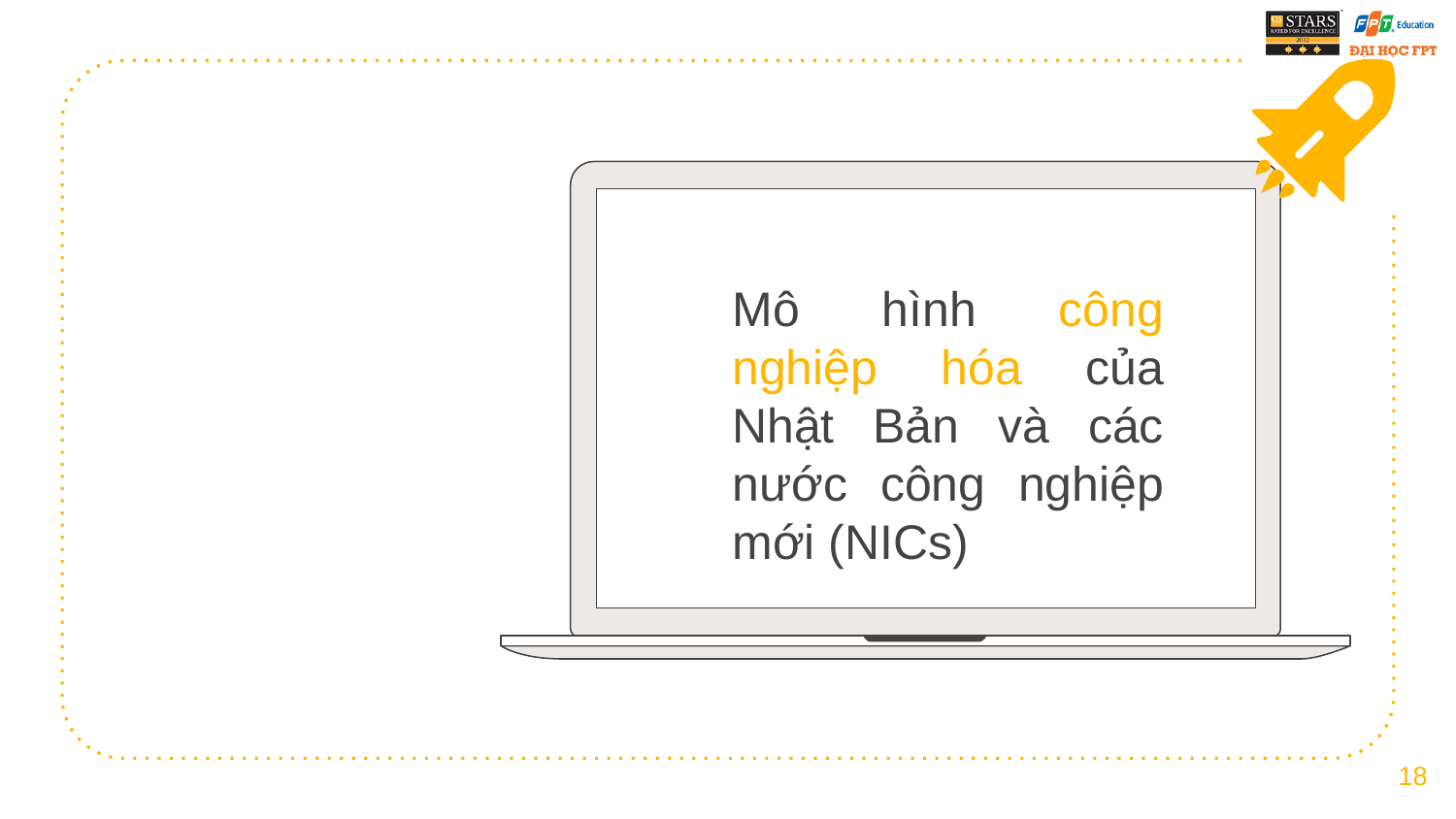

Mô hình công nghiệp hóa của Nhật Bản và các nước công nghiệp mới (NICs)
18